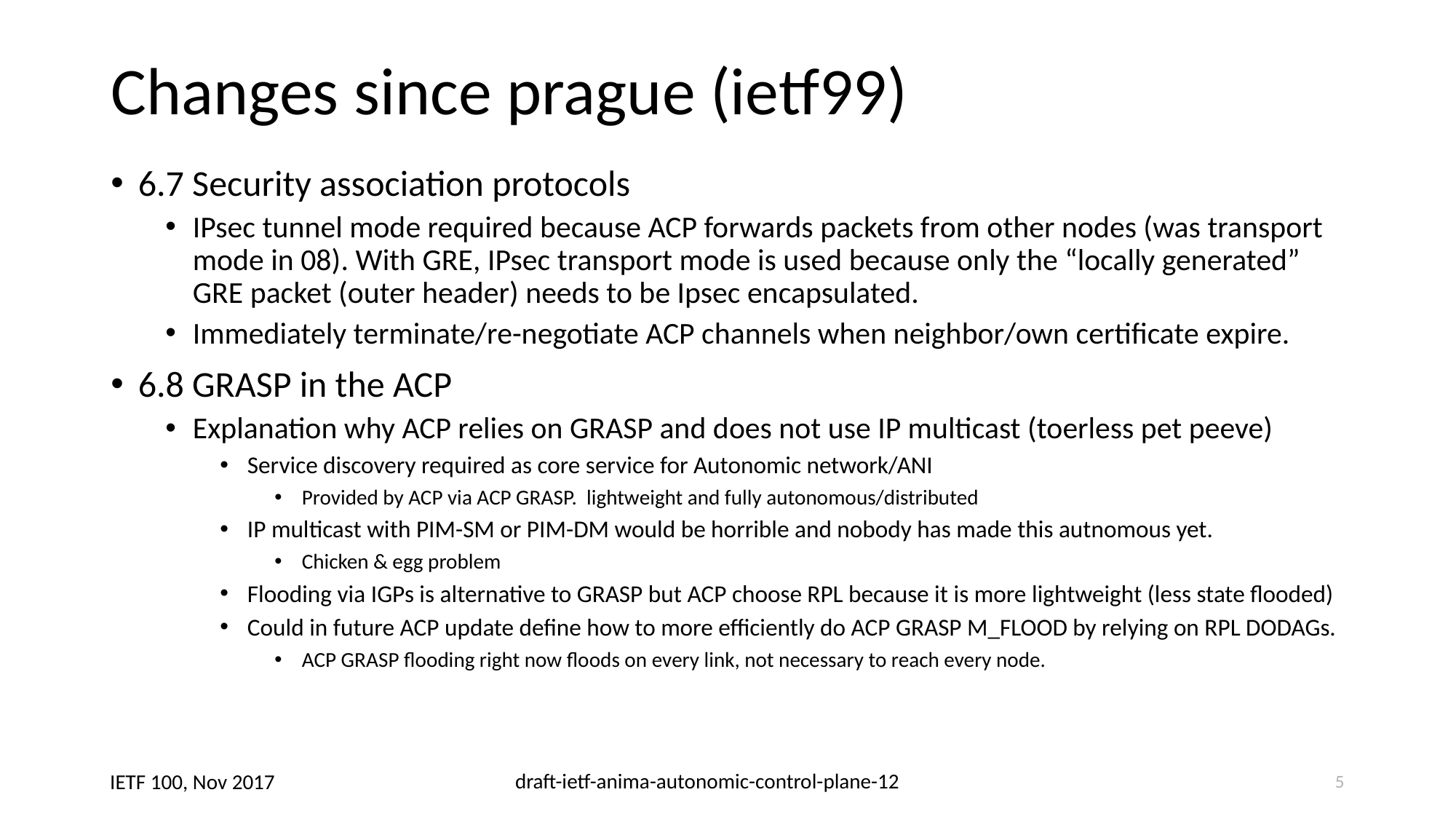

# Changes since prague (ietf99)
6.7 Security association protocols
IPsec tunnel mode required because ACP forwards packets from other nodes (was transport mode in 08). With GRE, IPsec transport mode is used because only the “locally generated” GRE packet (outer header) needs to be Ipsec encapsulated.
Immediately terminate/re-negotiate ACP channels when neighbor/own certificate expire.
6.8 GRASP in the ACP
Explanation why ACP relies on GRASP and does not use IP multicast (toerless pet peeve)
Service discovery required as core service for Autonomic network/ANI
Provided by ACP via ACP GRASP.  lightweight and fully autonomous/distributed
IP multicast with PIM-SM or PIM-DM would be horrible and nobody has made this autnomous yet.
Chicken & egg problem
Flooding via IGPs is alternative to GRASP but ACP choose RPL because it is more lightweight (less state flooded)
Could in future ACP update define how to more efficiently do ACP GRASP M_FLOOD by relying on RPL DODAGs.
ACP GRASP flooding right now floods on every link, not necessary to reach every node.

5